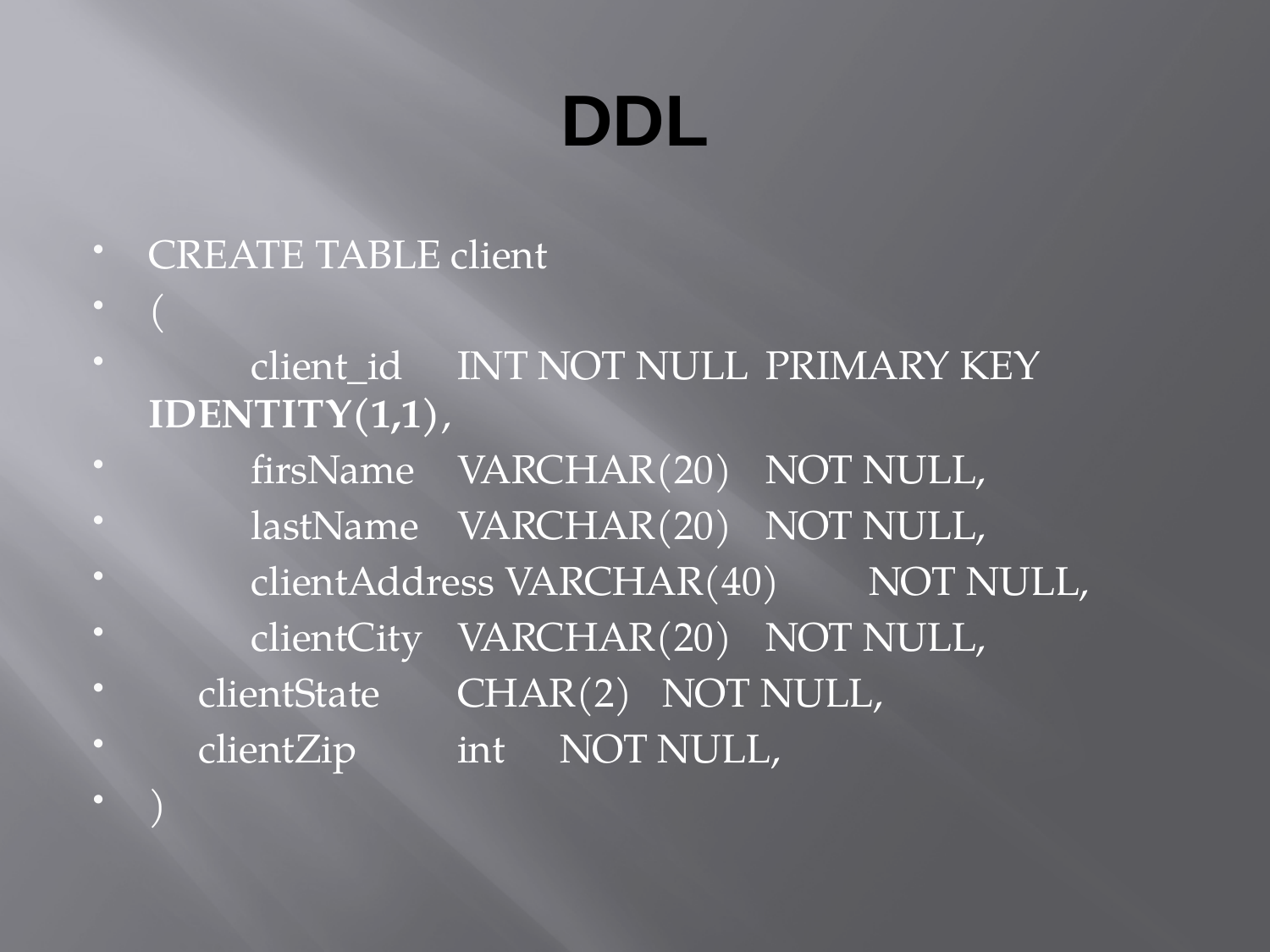

# DDL
CREATE TABLE client
(
	client_id 	INT NOT NULL 	PRIMARY KEY IDENTITY(1,1),
	firsName	VARCHAR(20)	NOT NULL,
	lastName	VARCHAR(20)	NOT NULL,
	clientAddress VARCHAR(40)	NOT NULL,
	clientCity	VARCHAR(20)	NOT NULL,
     clientState	CHAR(2)		NOT NULL,
     clientZip	int			NOT NULL,
)